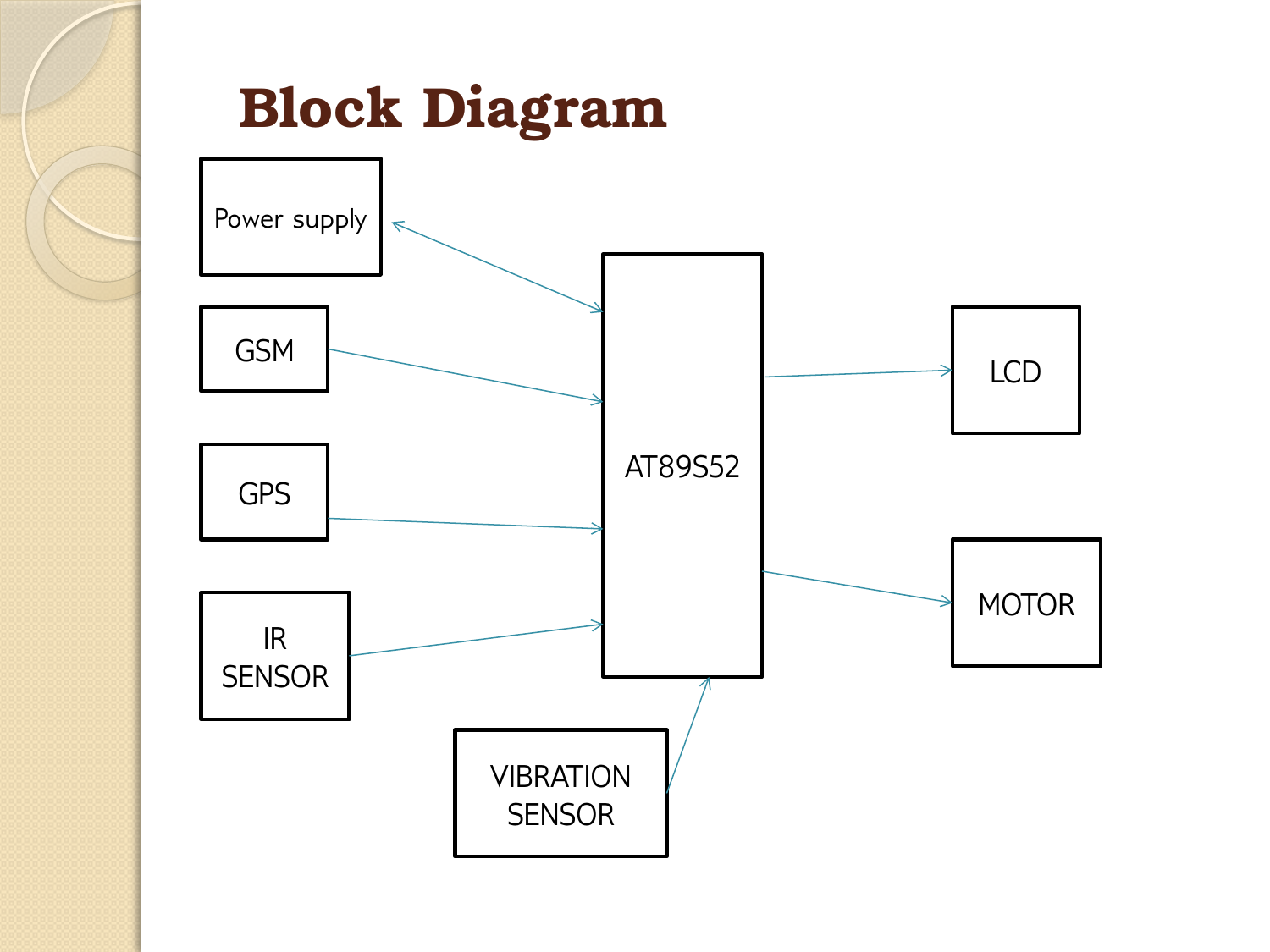

# Block Diagram

Power supply
AT89S52
GSM
LCD
GPS
MOTOR
IR SENSOR
VIBRATION SENSOR